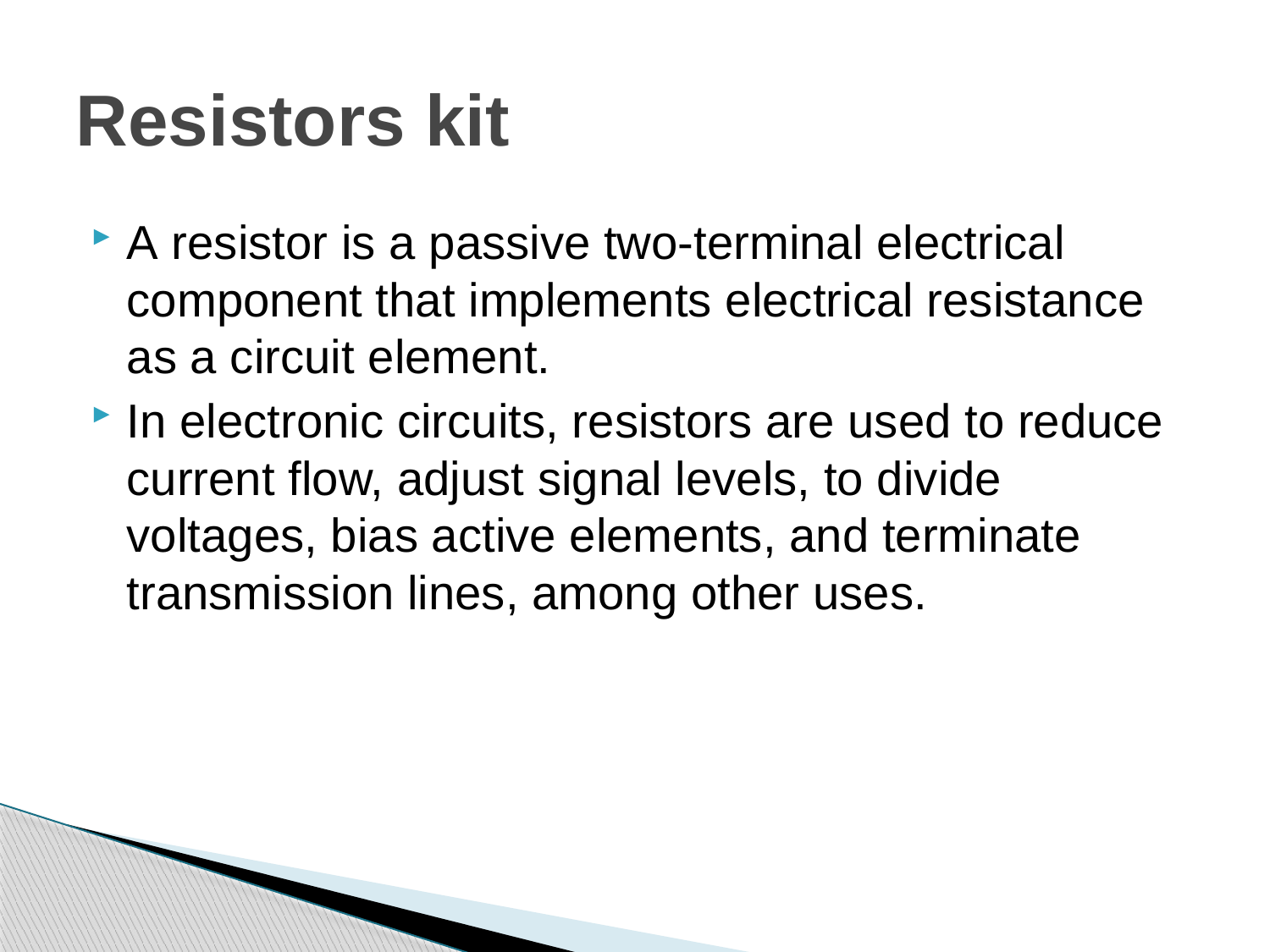

# Resistors kit
A resistor is a passive two-terminal electrical component that implements electrical resistance as a circuit element.
In electronic circuits, resistors are used to reduce current flow, adjust signal levels, to divide voltages, bias active elements, and terminate transmission lines, among other uses.